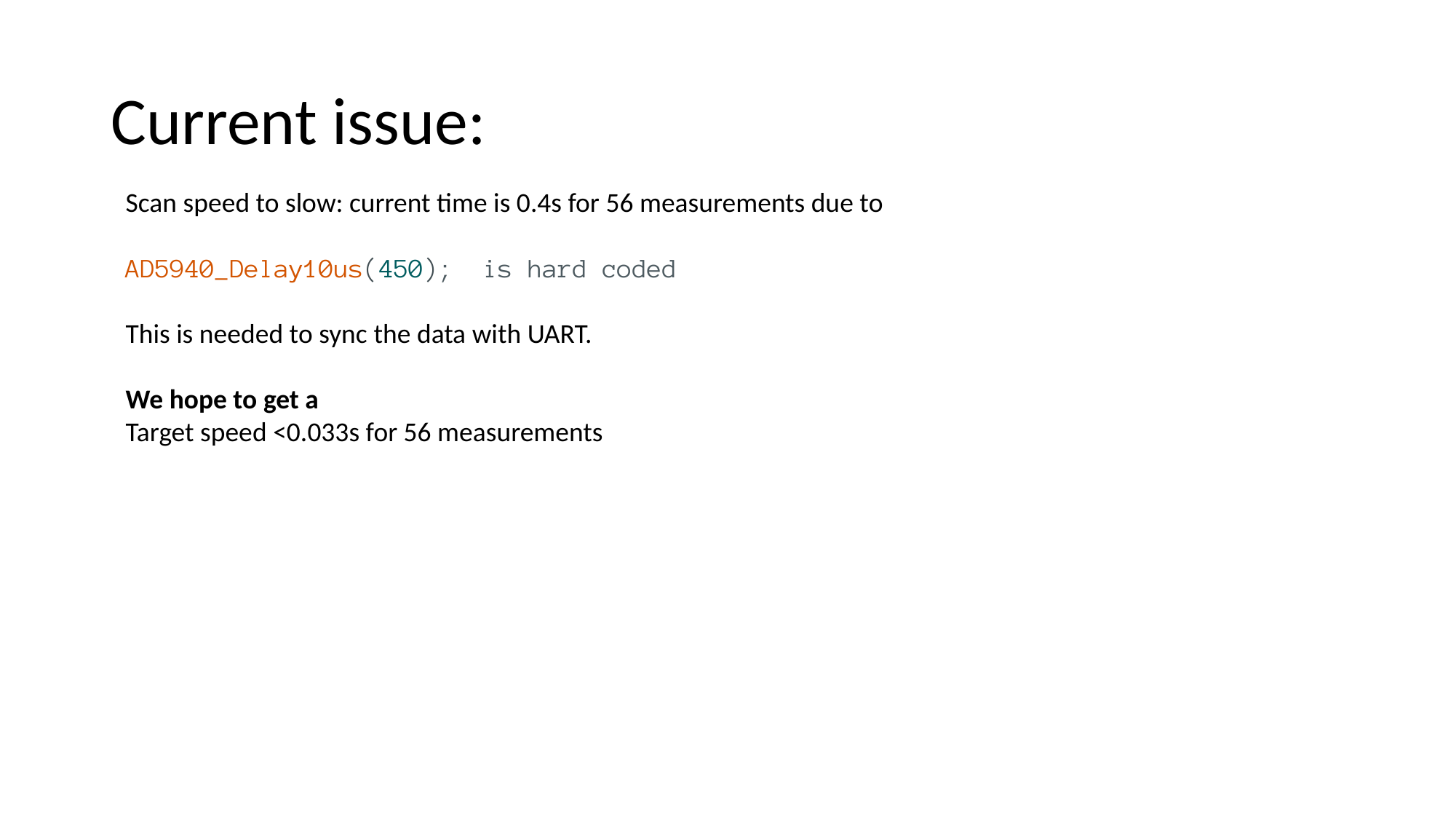

# Current issue:
Scan speed to slow: current time is 0.4s for 56 measurements due to

AD5940_Delay10us(450);  is hard coded

This is needed to sync the data with UART.

We hope to get a
Target speed <0.033s for 56 measurements